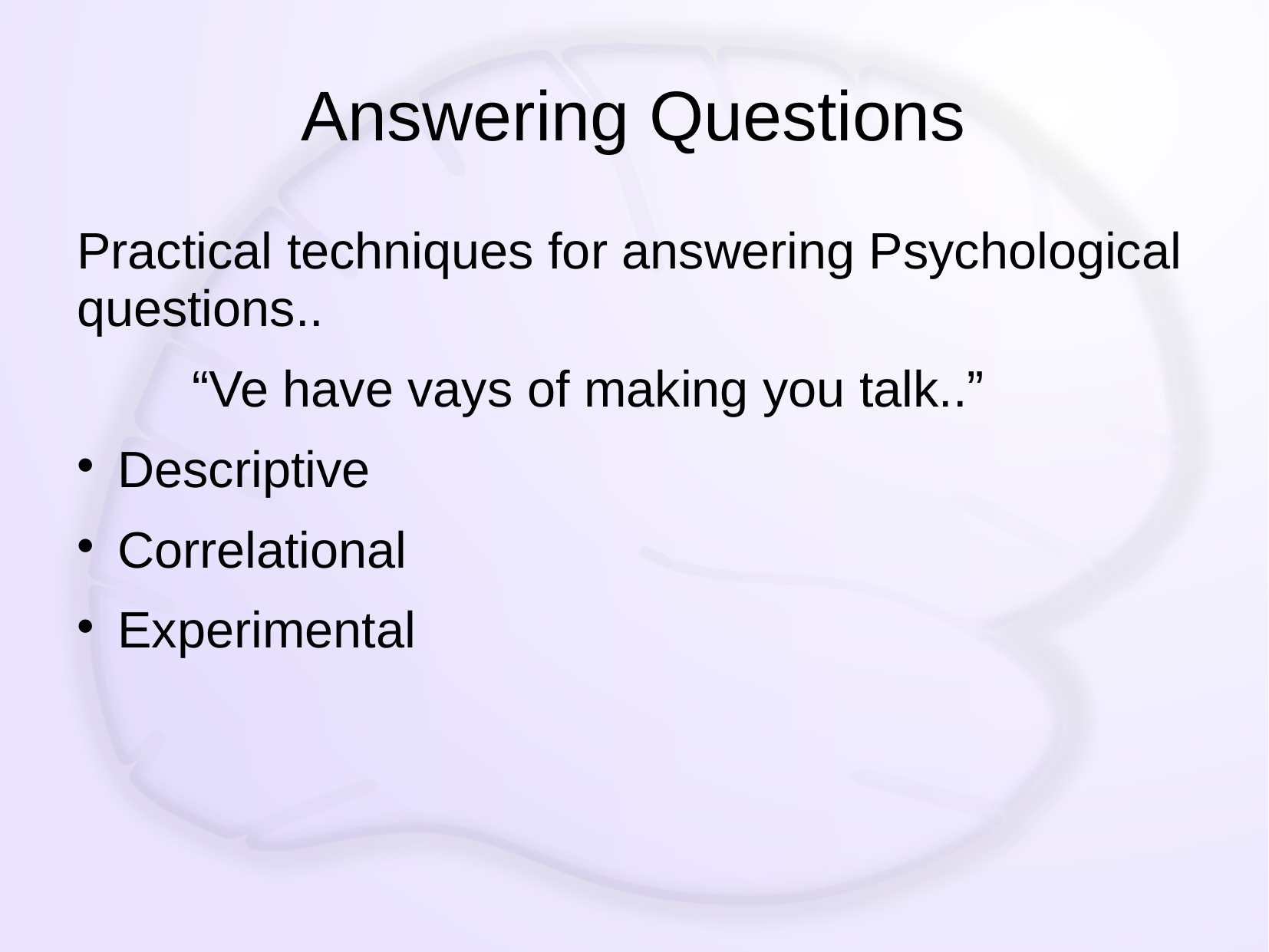

# Answering Questions
Practical techniques for answering Psychological questions..
	“Ve have vays of making you talk..”
Descriptive
Correlational
Experimental